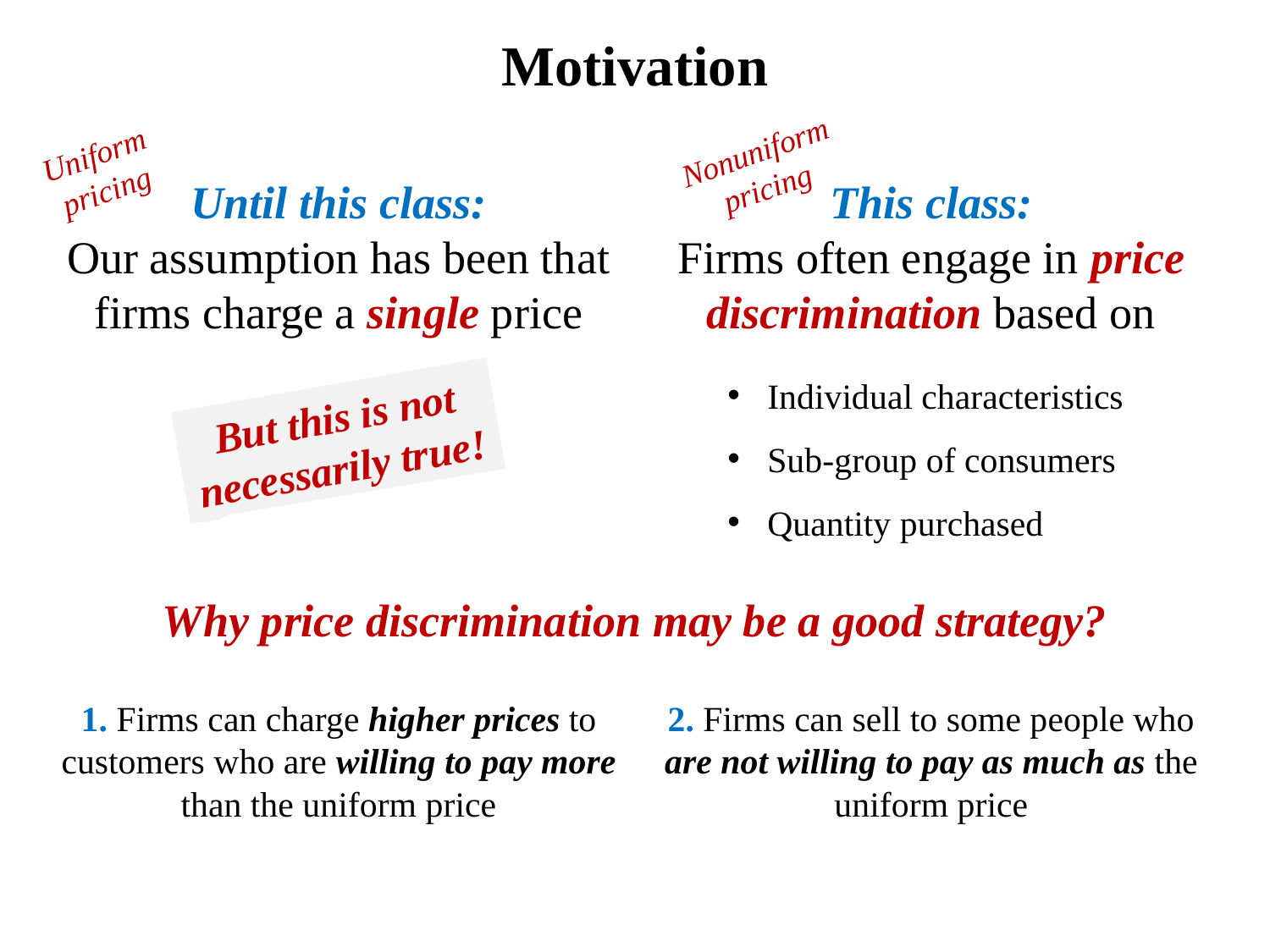

# Motivation
Nonuniform pricing
Uniform pricing
Until this class:
Our assumption has been that firms charge a single price
This class:
Firms often engage in price discrimination based on
Individual characteristics
Sub-group of consumers
Quantity purchased
But this is not necessarily true!
Why price discrimination may be a good strategy?
1. Firms can charge higher prices to customers who are willing to pay more than the uniform price
2. Firms can sell to some people who are not willing to pay as much as the uniform price